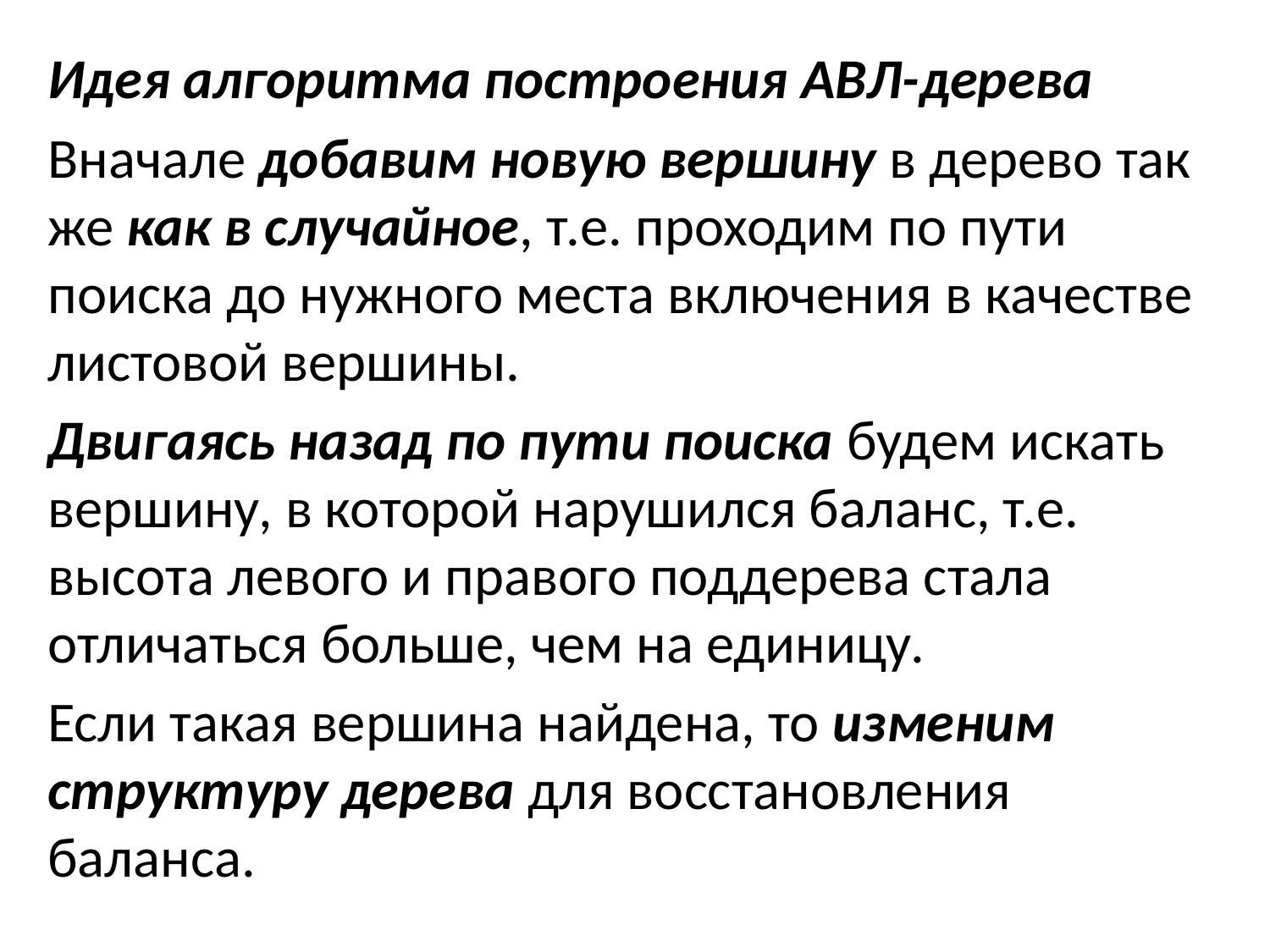

Идея алгоритма построения АВЛ-дерева
Вначале добавим новую вершину в дерево так же как в случайное, т.е. проходим по пути поиска до нужного места включения в качестве листовой вершины.
Двигаясь назад по пути поиска будем искать вершину, в которой нарушился баланс, т.е. высота левого и правого поддерева стала отличаться больше, чем на единицу.
Если такая вершина найдена, то изменим структуру дерева для восстановления баланса.